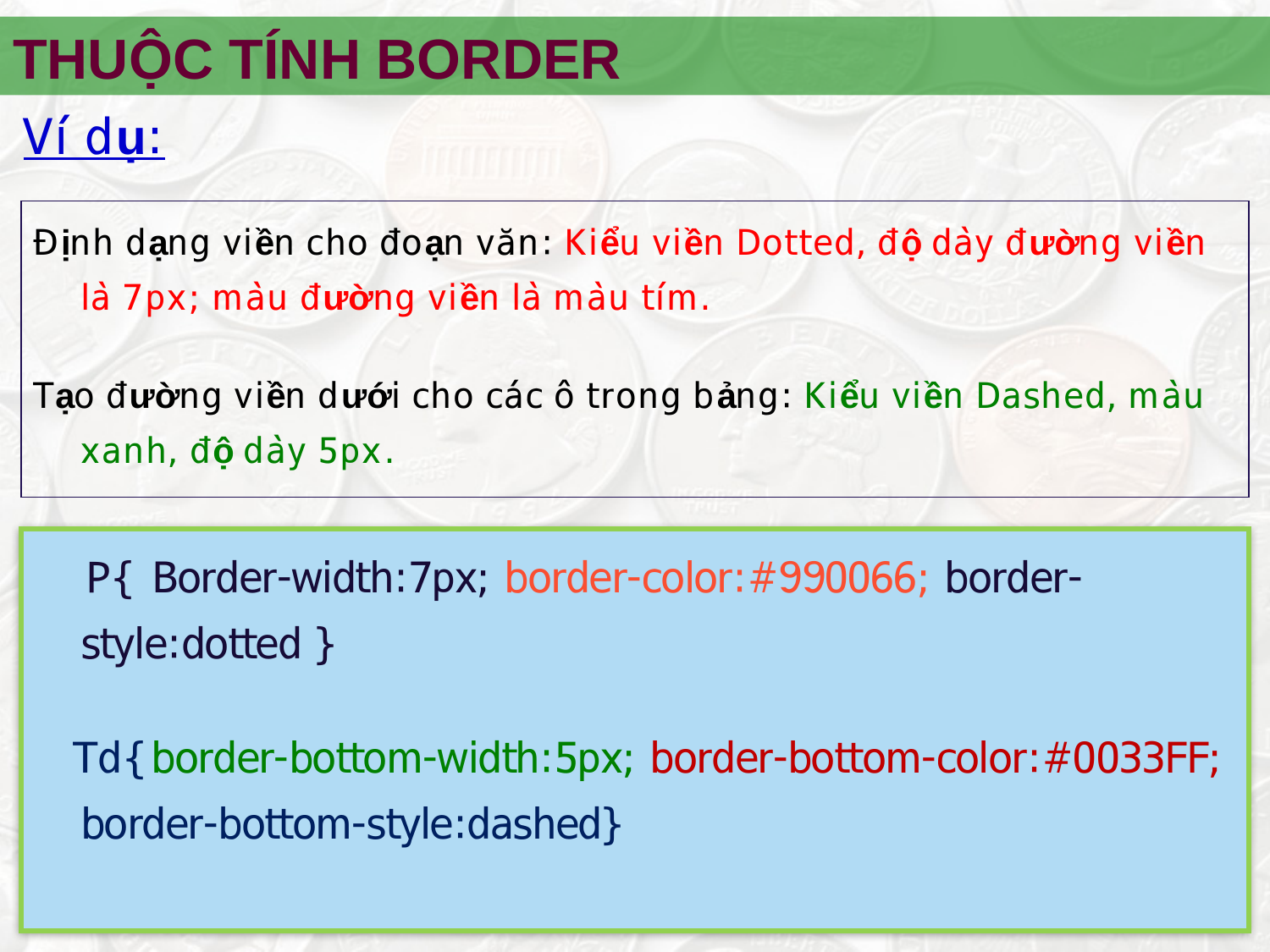

THUỘC TÍNH BORDER
Ví dụ:
Định dạng viền cho đoạn văn: Kiểu viền Dotted, độ dày đường viền là 7px; màu đường viền là màu tím.

Tạo đường viền dưới cho các ô trong bảng: Kiểu viền Dashed, màu xanh, độ dày 5px.
    P{ Border-width:7px; border-color:#990066; border-style:dotted }

   Td{border-bottom-width:5px; border-bottom-color:#0033FF; border-bottom-style:dashed}

39